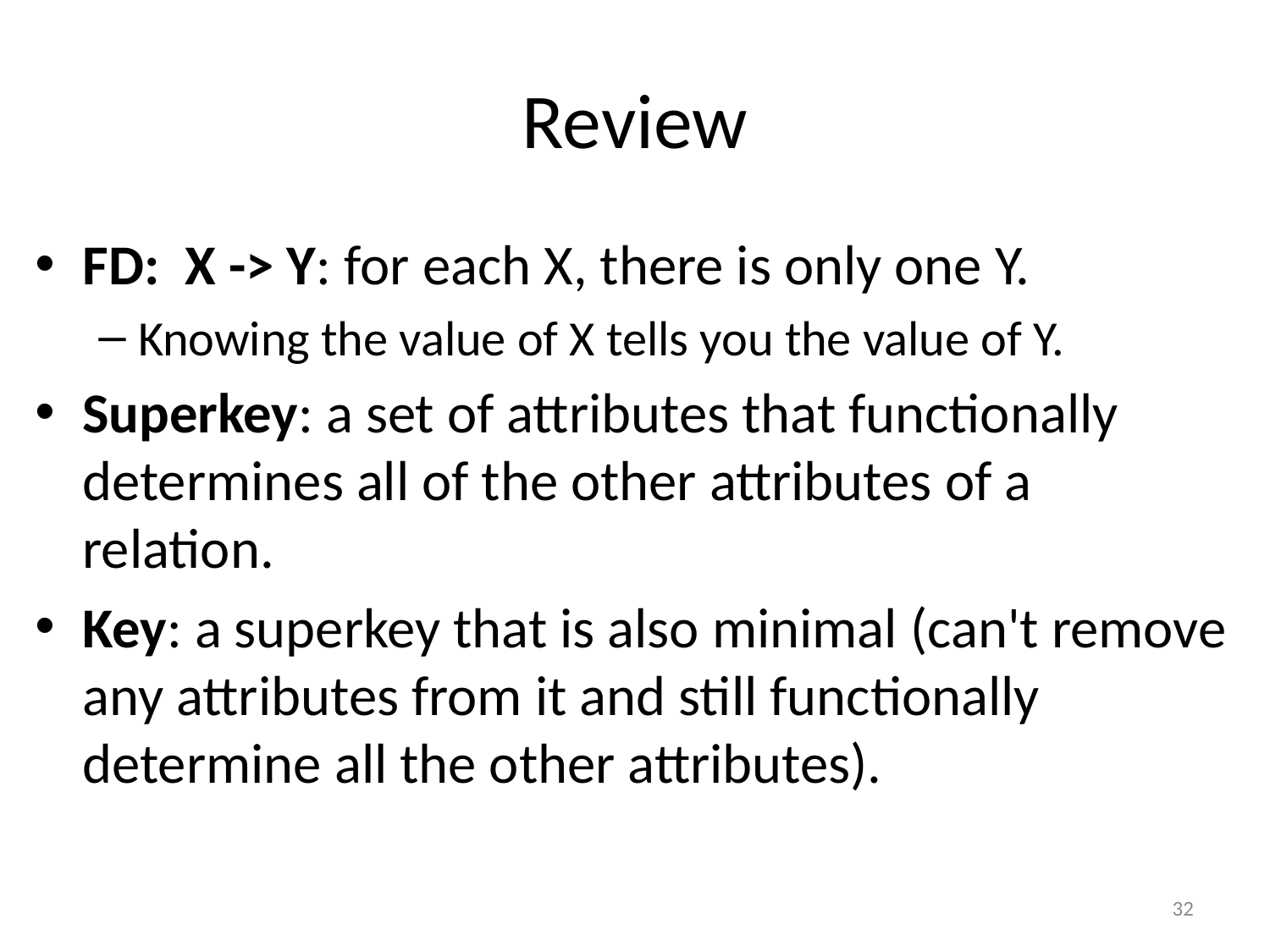

# Review
FD:  X -> Y: for each X, there is only one Y.
Knowing the value of X tells you the value of Y.
Superkey: a set of attributes that functionally determines all of the other attributes of a relation.
Key: a superkey that is also minimal (can't remove any attributes from it and still functionally determine all the other attributes).

32